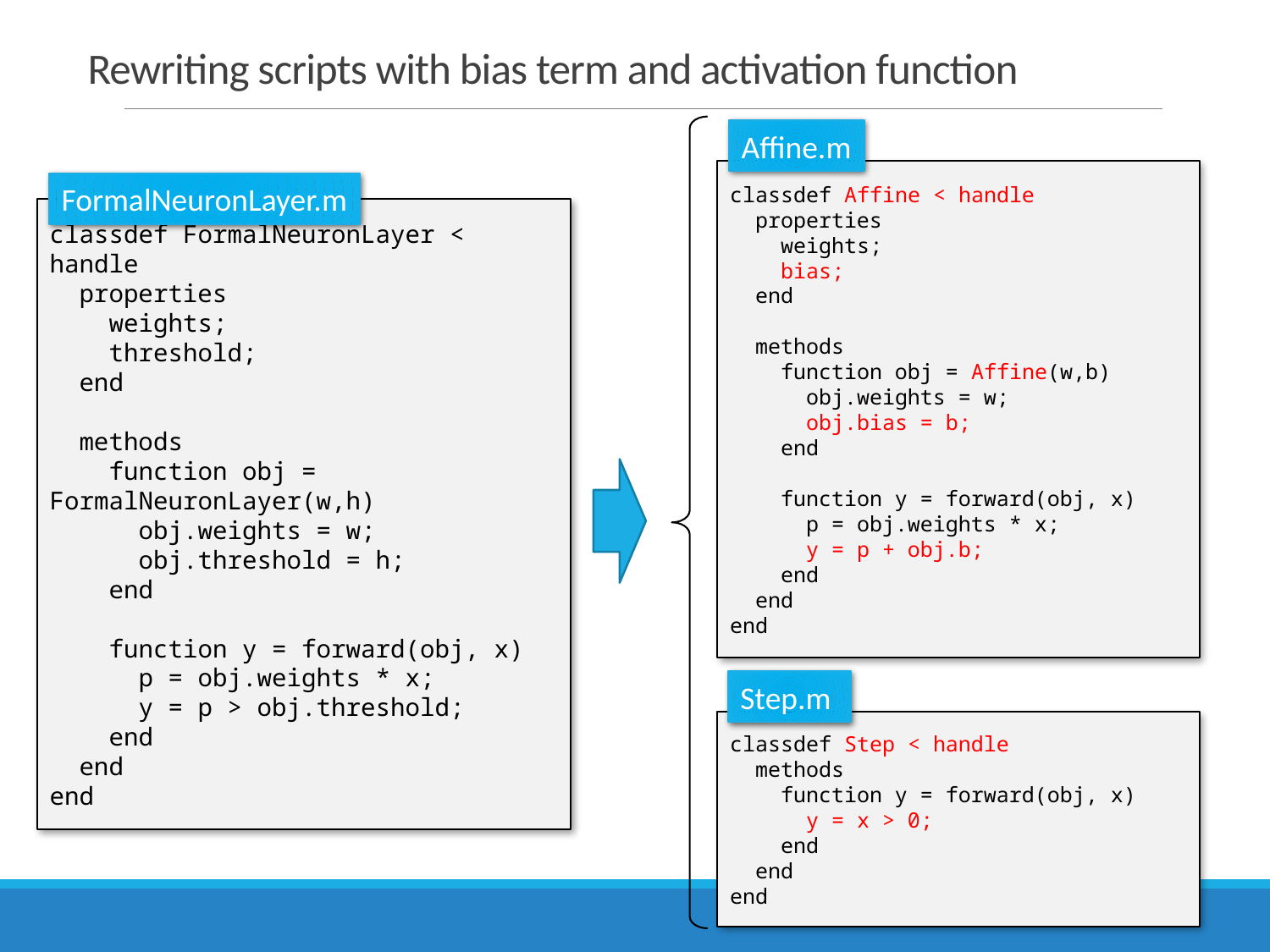

# Rewriting scripts with bias term and activation function

Affine.m
classdef Affine < handle
  properties
    weights;
    bias;
  end

  methods
    function obj = Affine(w,b)
      obj.weights = w;
      obj.bias = b;
    end

    function y = forward(obj, x)
      p = obj.weights * x;
      y = p + obj.b;
    end
  end
end
FormalNeuronLayer.m
classdef FormalNeuronLayer < handle
  properties
    weights;
    threshold;
  end

  methods
    function obj = FormalNeuronLayer(w,h)
      obj.weights = w;
      obj.threshold = h;
    end

    function y = forward(obj, x)
      p = obj.weights * x;
      y = p > obj.threshold;
    end
  end
end

Step.m
classdef Step < handle
  methods
    function y = forward(obj, x)
      y = x > 0;
    end
  end
end